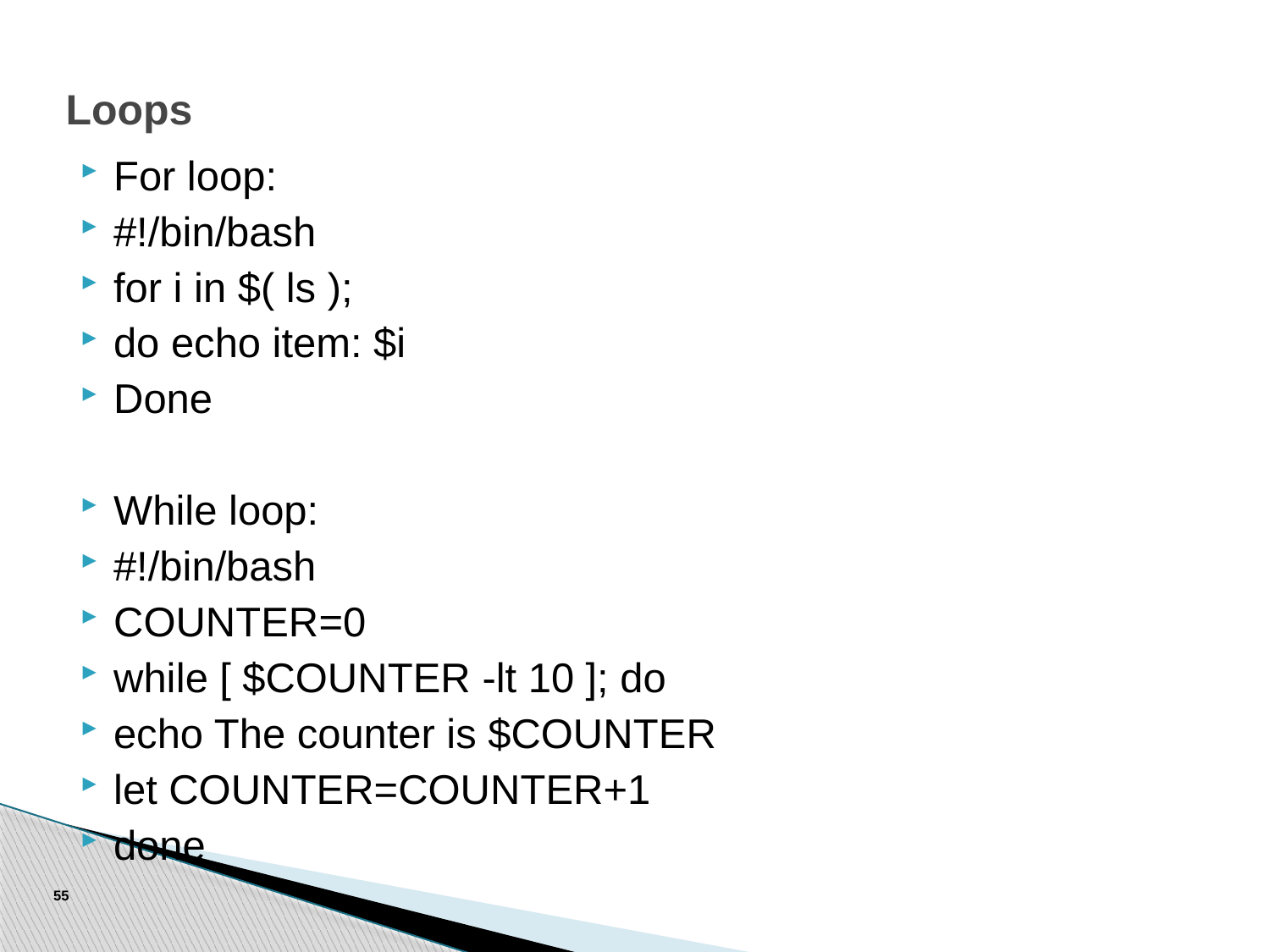

# Loops
For loop:
#!/bin/bash
for i in $( ls );
do echo item: $i
Done

While loop:
#!/bin/bash
COUNTER=0
while [ $COUNTER -lt 10 ]; do
echo The counter is $COUNTER
let COUNTER=COUNTER+1
done
55